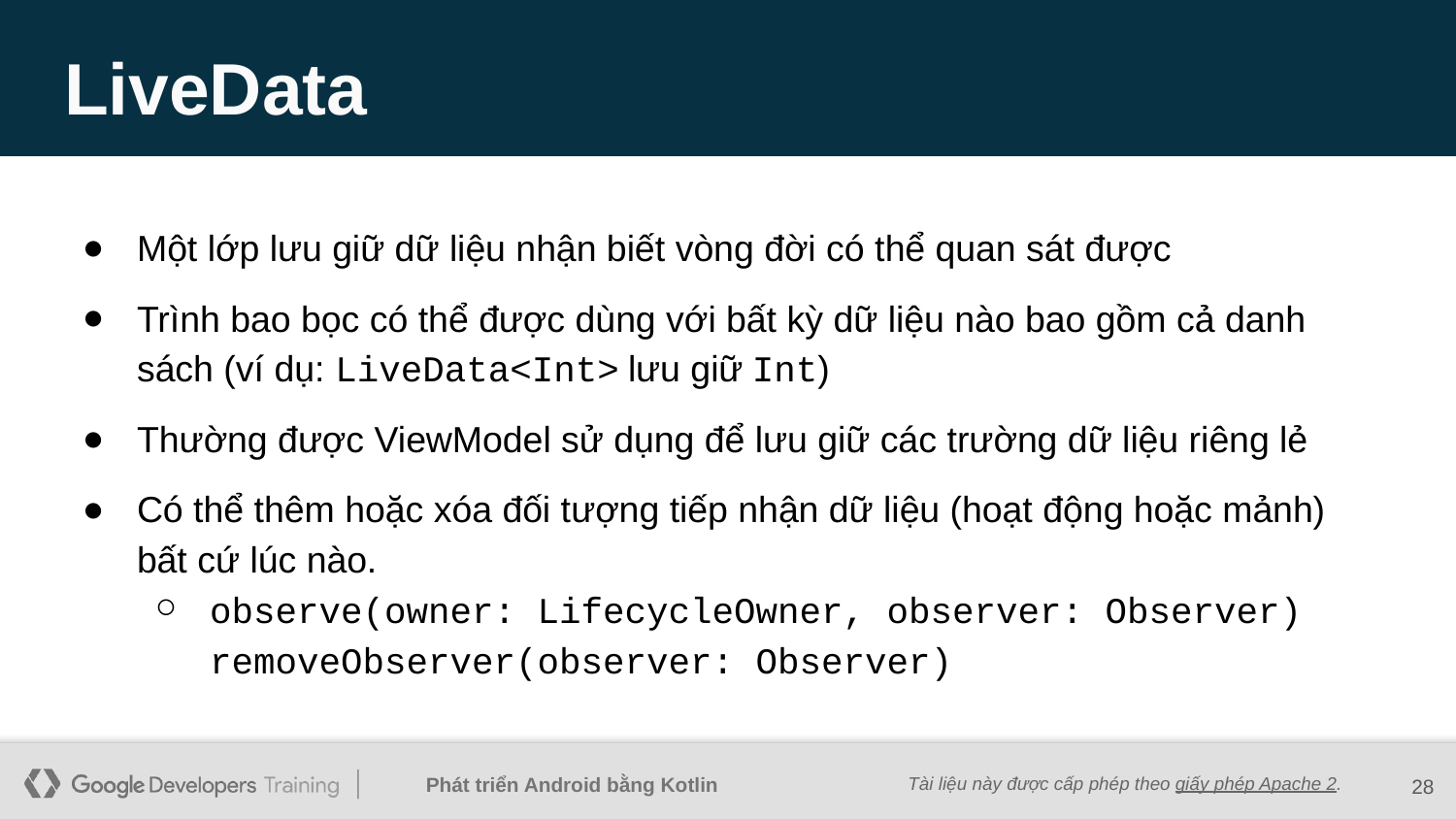

# LiveData
Một lớp lưu giữ dữ liệu nhận biết vòng đời có thể quan sát được
Trình bao bọc có thể được dùng với bất kỳ dữ liệu nào bao gồm cả danh sách (ví dụ: LiveData<Int> lưu giữ Int)
Thường được ViewModel sử dụng để lưu giữ các trường dữ liệu riêng lẻ
Có thể thêm hoặc xóa đối tượng tiếp nhận dữ liệu (hoạt động hoặc mảnh) bất cứ lúc nào.
observe(owner: LifecycleOwner, observer: Observer)
removeObserver(observer: Observer)
28